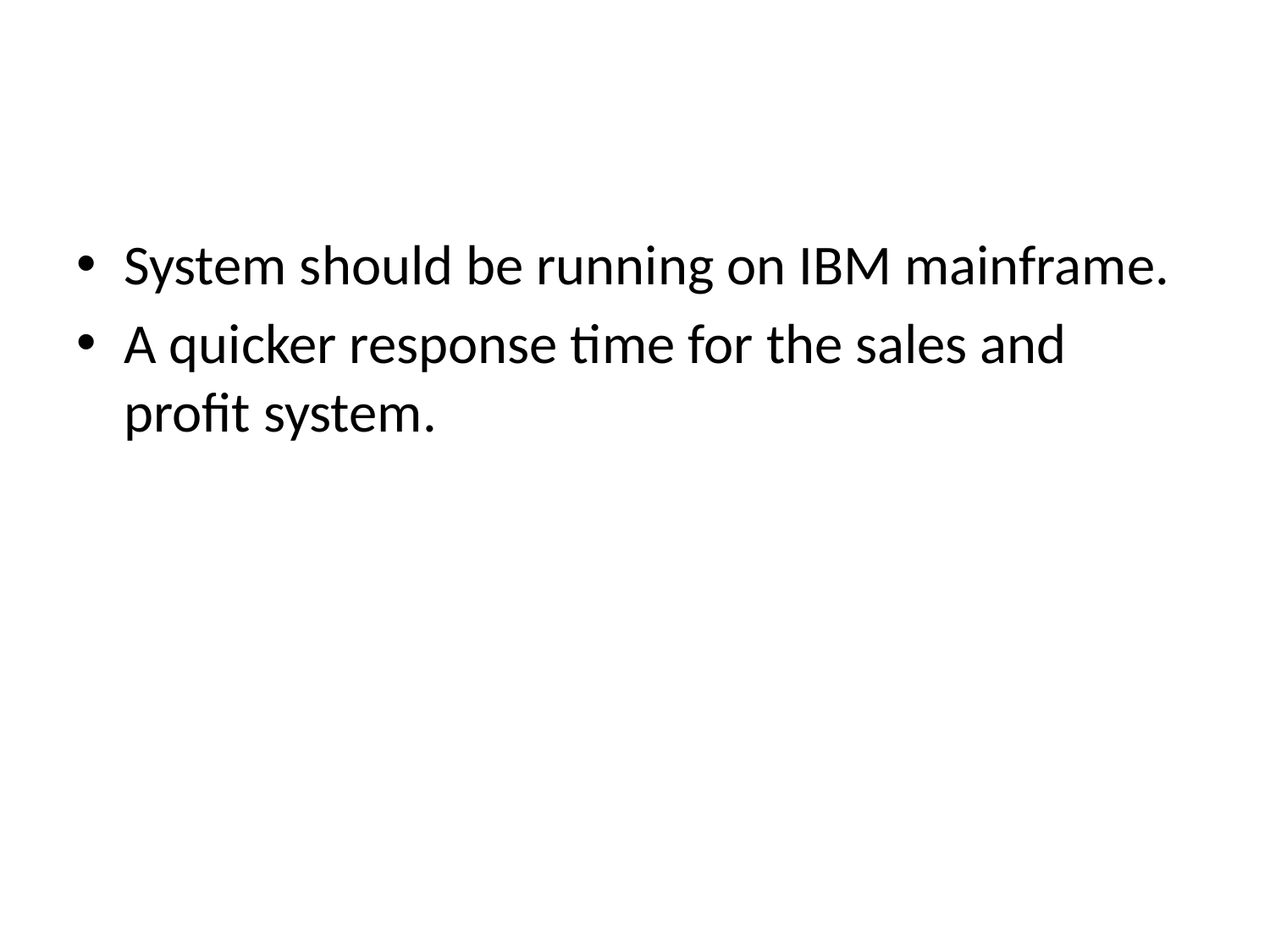

#
System should be running on IBM mainframe.
A quicker response time for the sales and profit system.